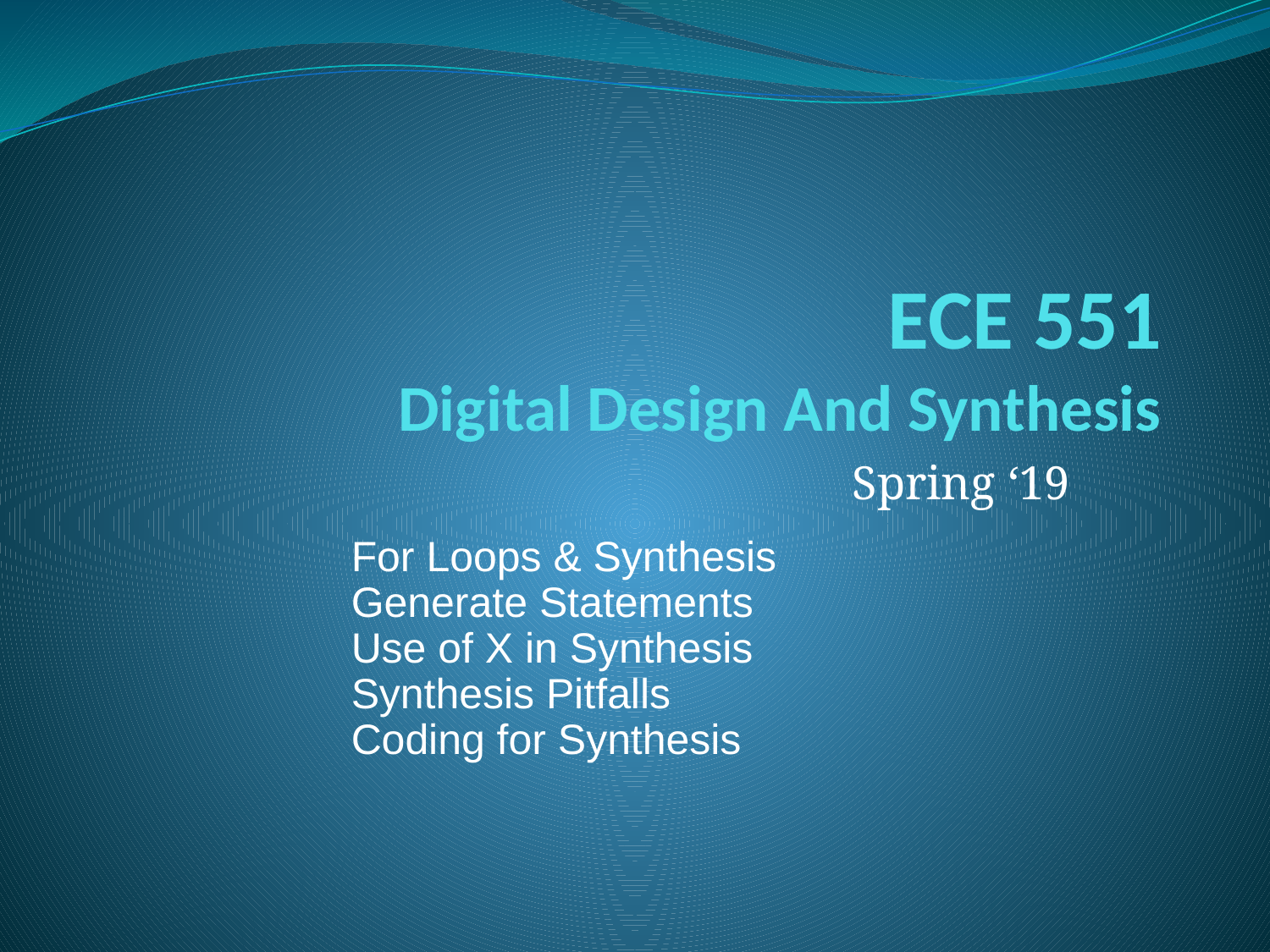

# ECE 551 Digital Design And Synthesis
Spring ‘19

For Loops & Synthesis
Generate Statements
Use of X in Synthesis
Synthesis Pitfalls
Coding for Synthesis